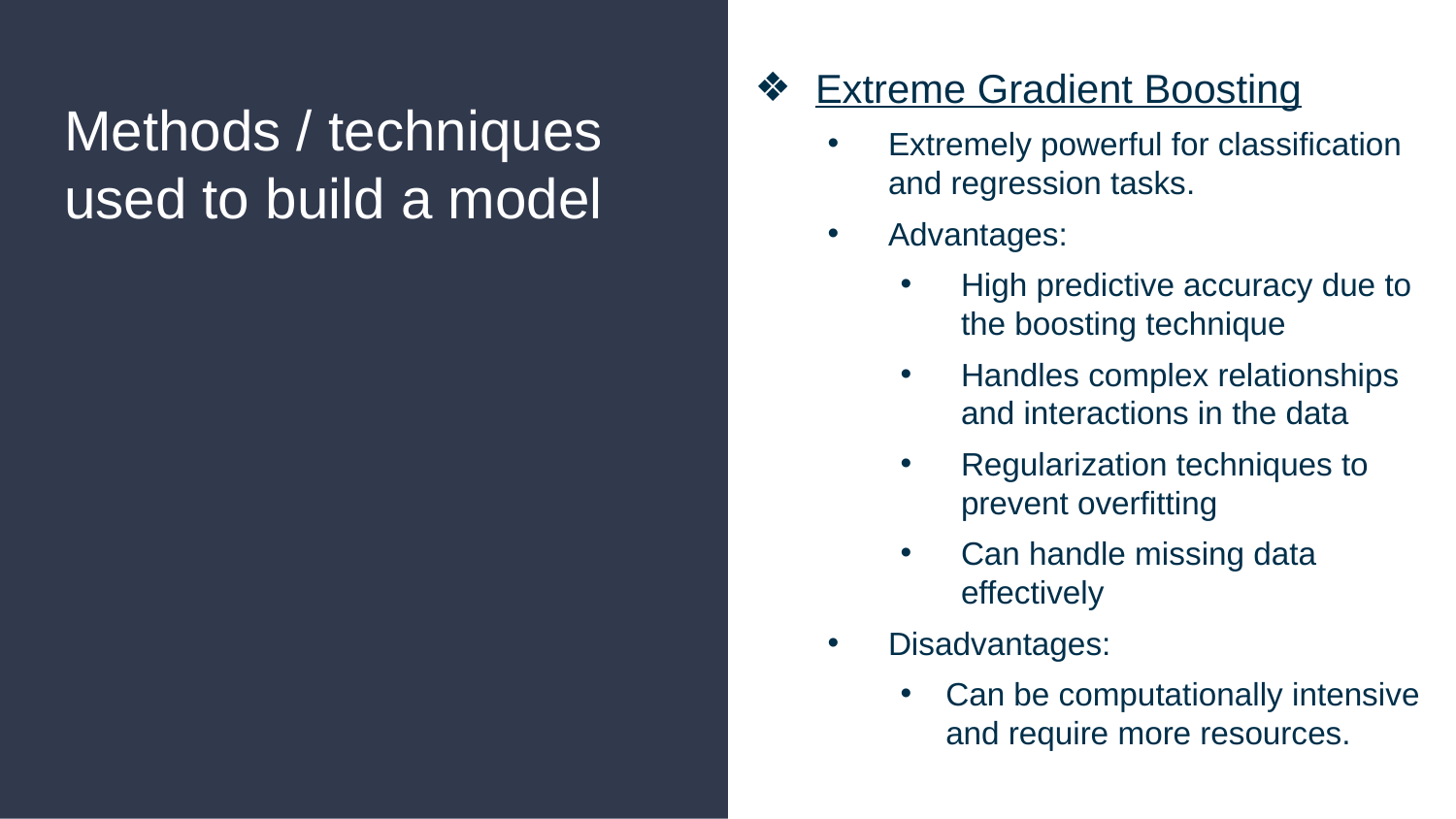

Extreme Gradient Boosting
Extremely powerful for classification and regression tasks.
Advantages:
High predictive accuracy due to the boosting technique
Handles complex relationships and interactions in the data
Regularization techniques to prevent overfitting
Can handle missing data effectively
Disadvantages:
Can be computationally intensive and require more resources.
# Methods / techniques used to build a model